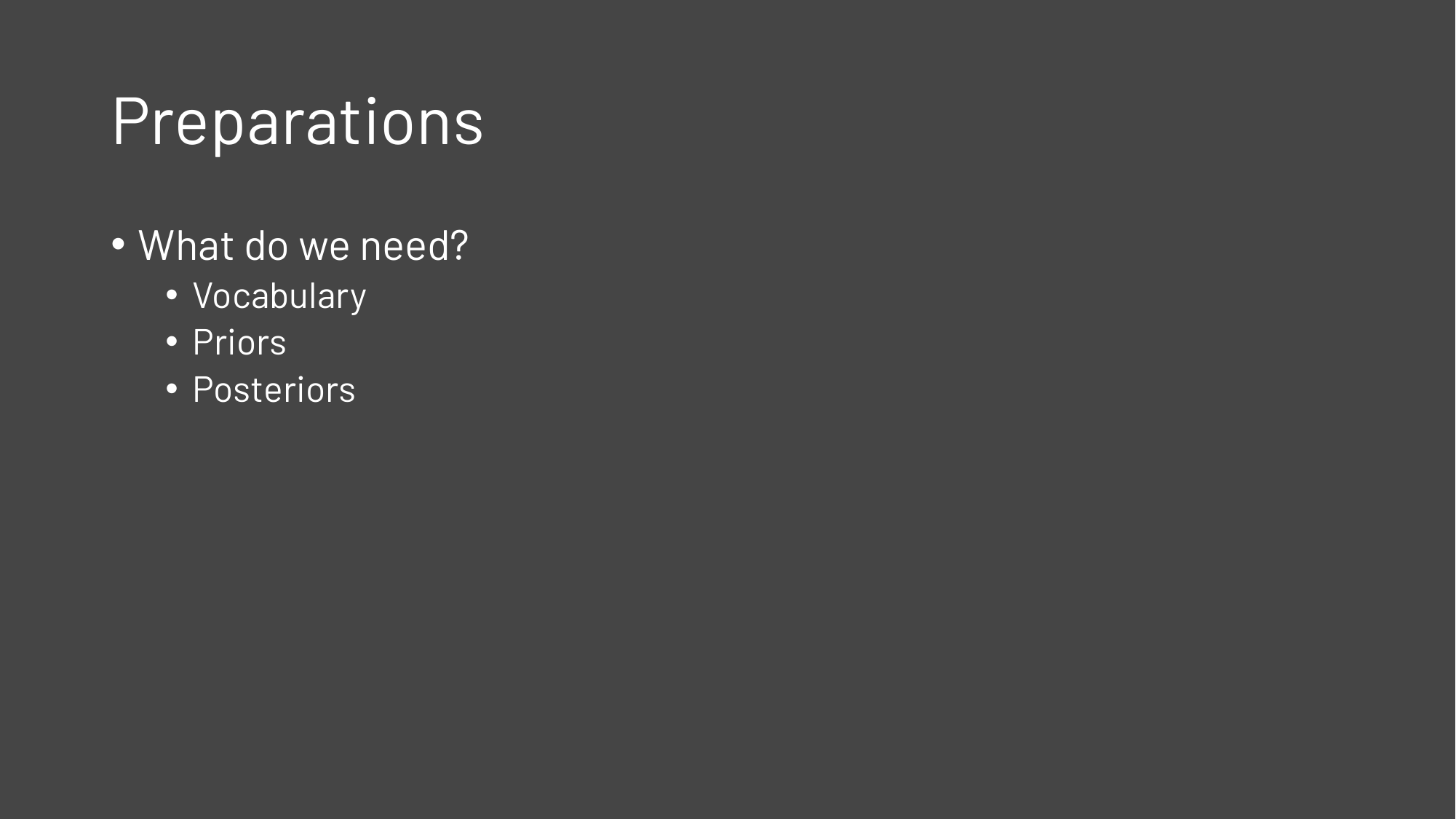

# Preparations
What do we need?
Vocabulary
Priors
Posteriors